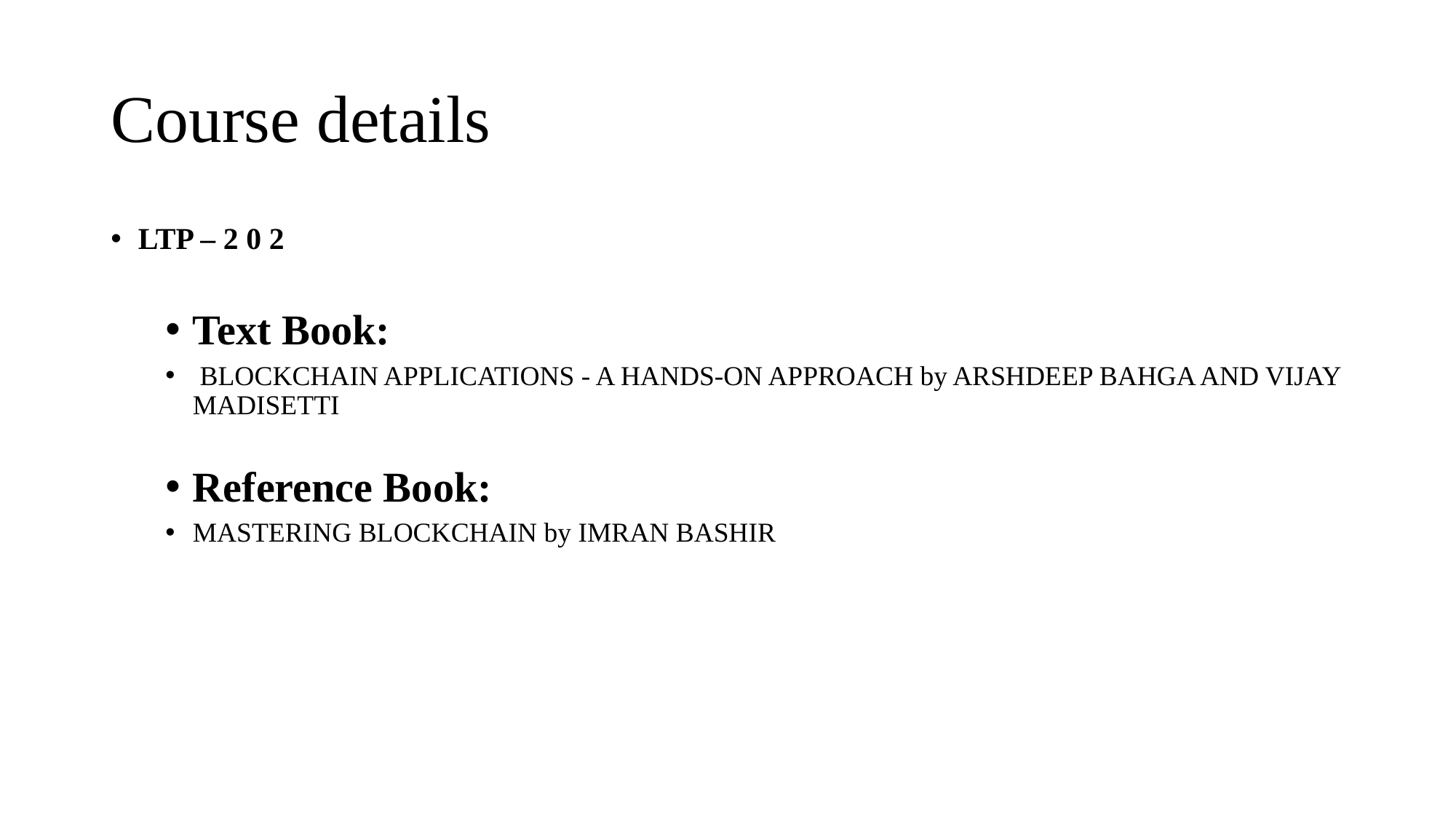

# Course details
LTP – 2 0 2

Text Book:
 BLOCKCHAIN APPLICATIONS - A HANDS-ON APPROACH by ARSHDEEP BAHGA AND VIJAY MADISETTI

Reference Book:
MASTERING BLOCKCHAIN by IMRAN BASHIR